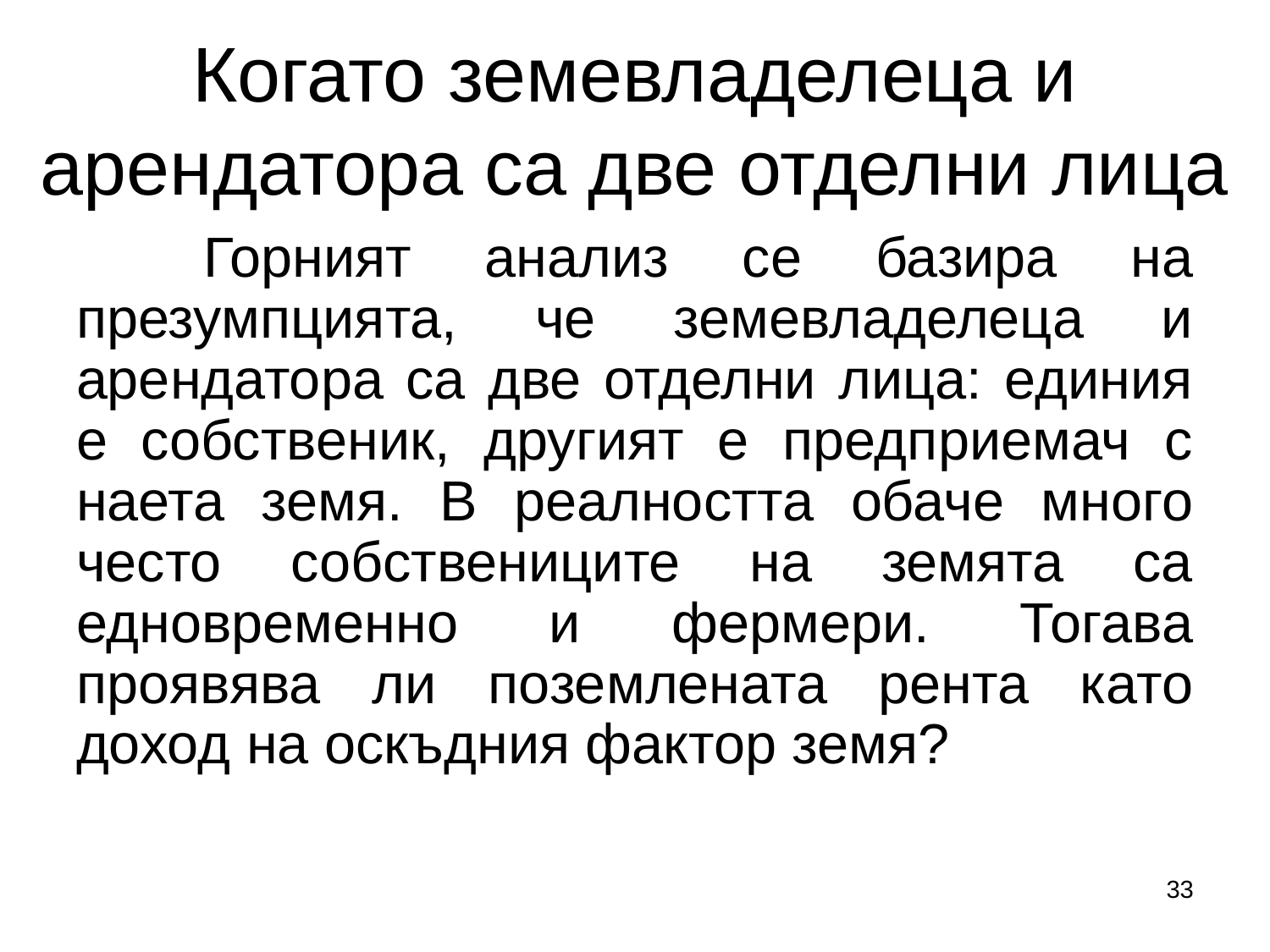

# Когато земевладелеца и арендатора са две отделни лица
	Горният анализ се базира на презумпцията, че земевладелеца и арендатора са две отделни лица: единия е собственик, другият е предприемач с наета земя. В реалността обаче много често собствениците на земята са едновременно и фермери. Тогава проявява ли поземлената рента като доход на оскъдния фактор земя?
33